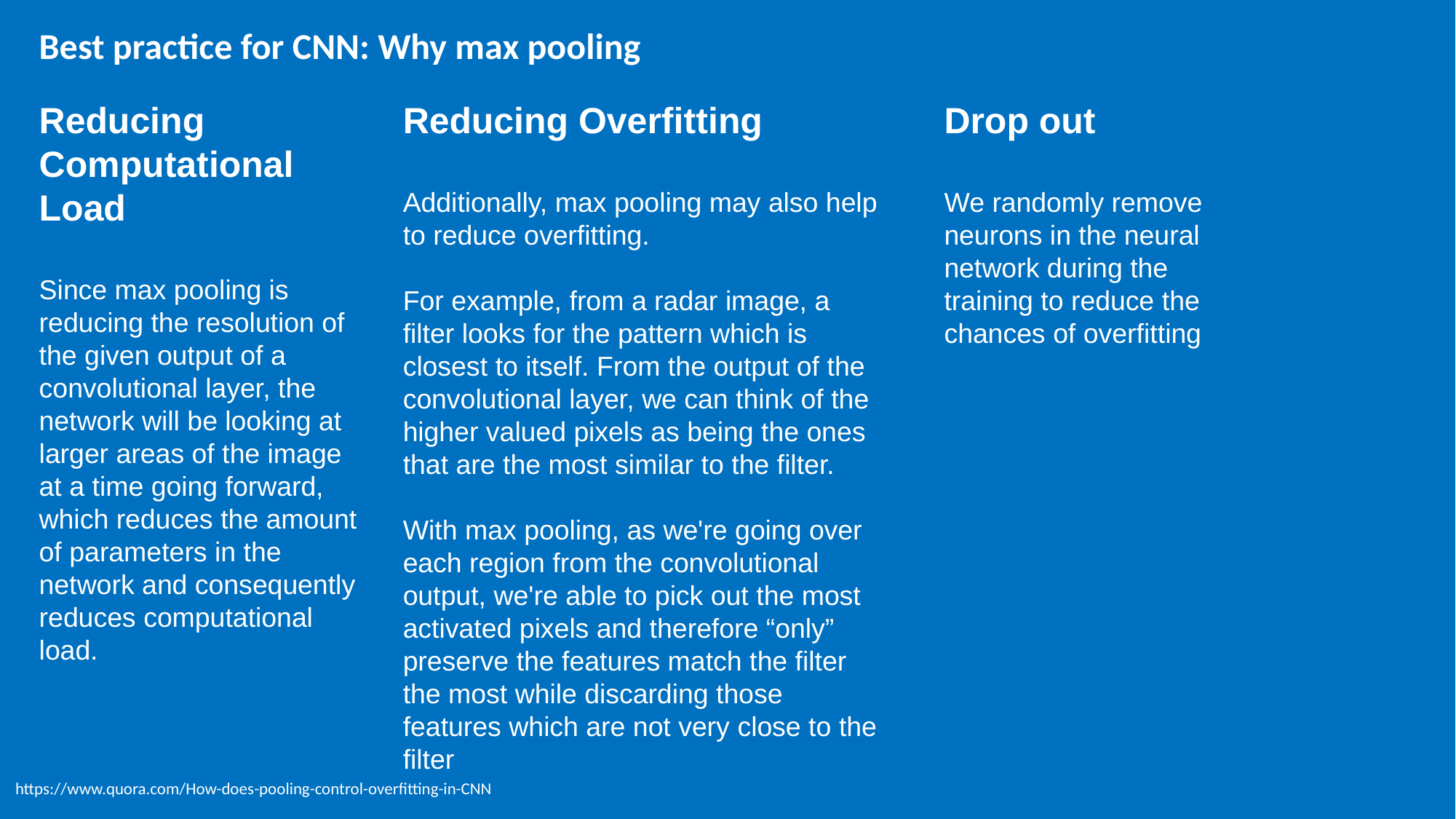

Best practice for CNN: Why max pooling
Reducing Computational Load

Since max pooling is reducing the resolution of the given output of a convolutional layer, the network will be looking at larger areas of the image at a time going forward, which reduces the amount of parameters in the network and consequently reduces computational load.
Reducing Overfitting

Additionally, max pooling may also help to reduce overfitting.

For example, from a radar image, a filter looks for the pattern which is closest to itself. From the output of the convolutional layer, we can think of the higher valued pixels as being the ones that are the most similar to the filter.

With max pooling, as we're going over each region from the convolutional output, we're able to pick out the most activated pixels and therefore “only” preserve the features match the filter the most while discarding those features which are not very close to the filter
Drop out

We randomly remove neurons in the neural network during the training to reduce the chances of overfitting
https://www.quora.com/How-does-pooling-control-overfitting-in-CNN